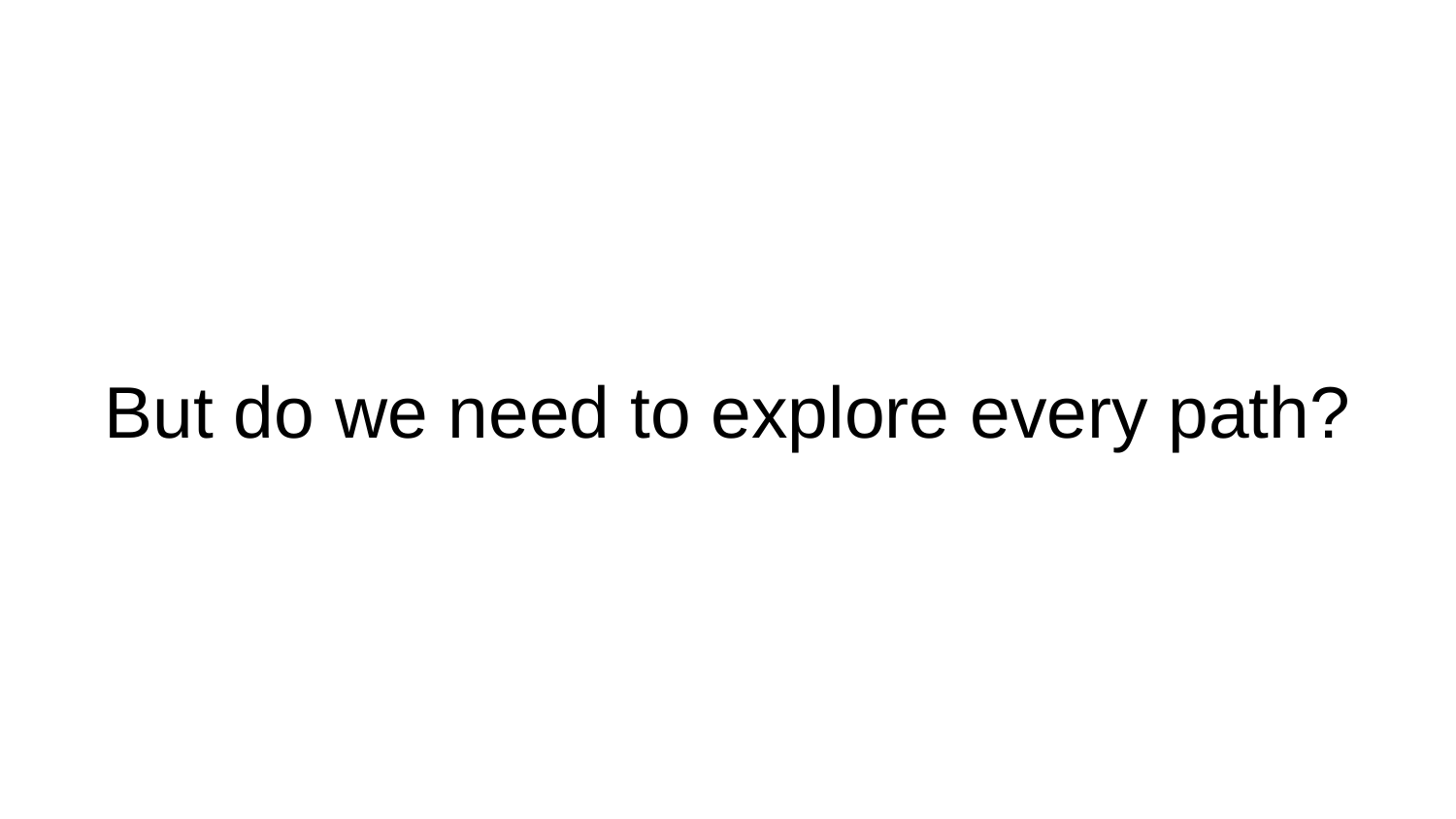

# But do we need to explore every path?